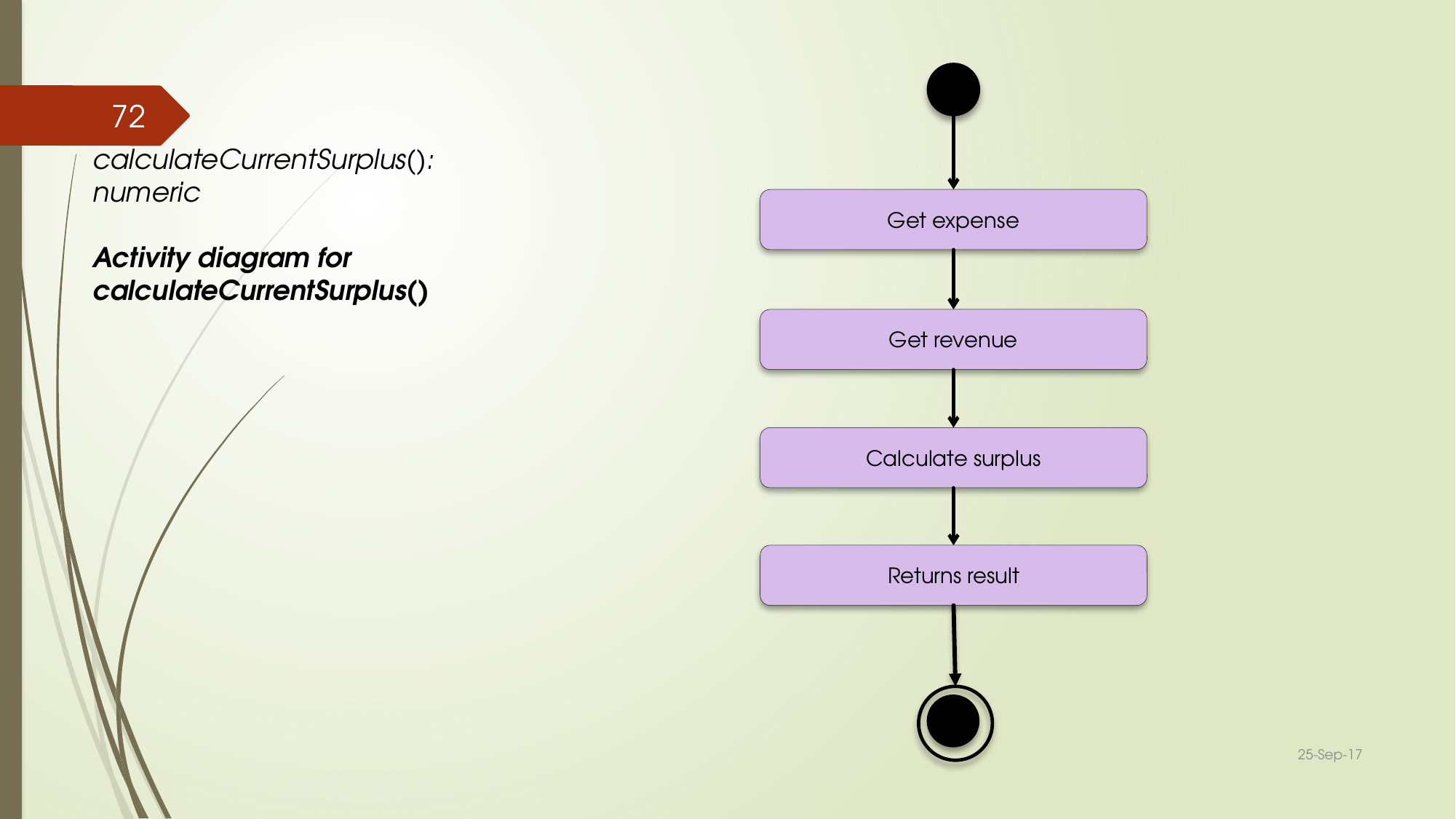

72
calculateCurrentSurplus(): numeric

Activity diagram for calculateCurrentSurplus()
Get expense
Get revenue
Calculate surplus
Returns result

25-Sep-17